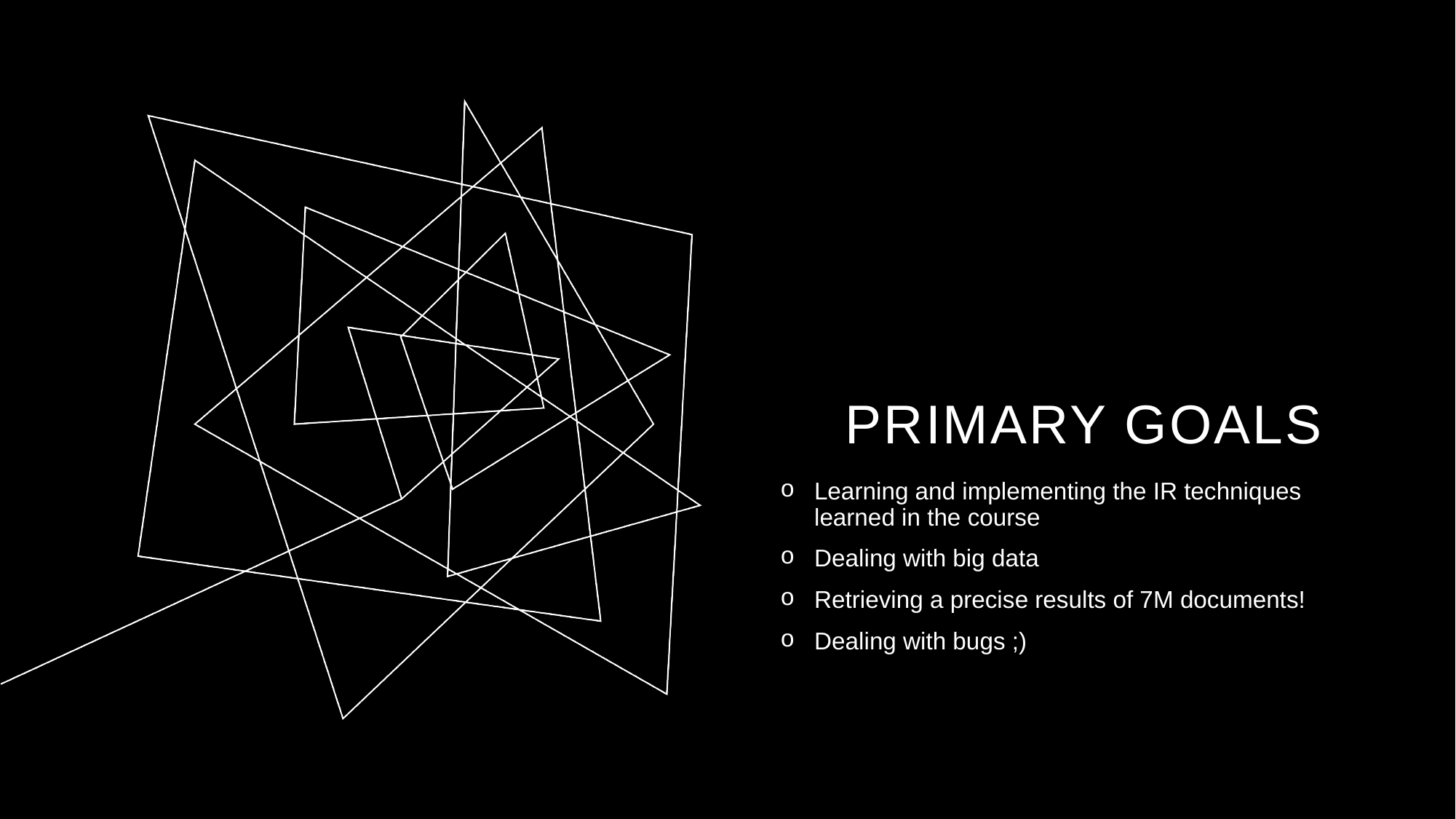

# PRIMARY GOALS
Learning and implementing the IR techniques learned in the course
Dealing with big data
Retrieving a precise results of 7M documents!
Dealing with bugs ;)